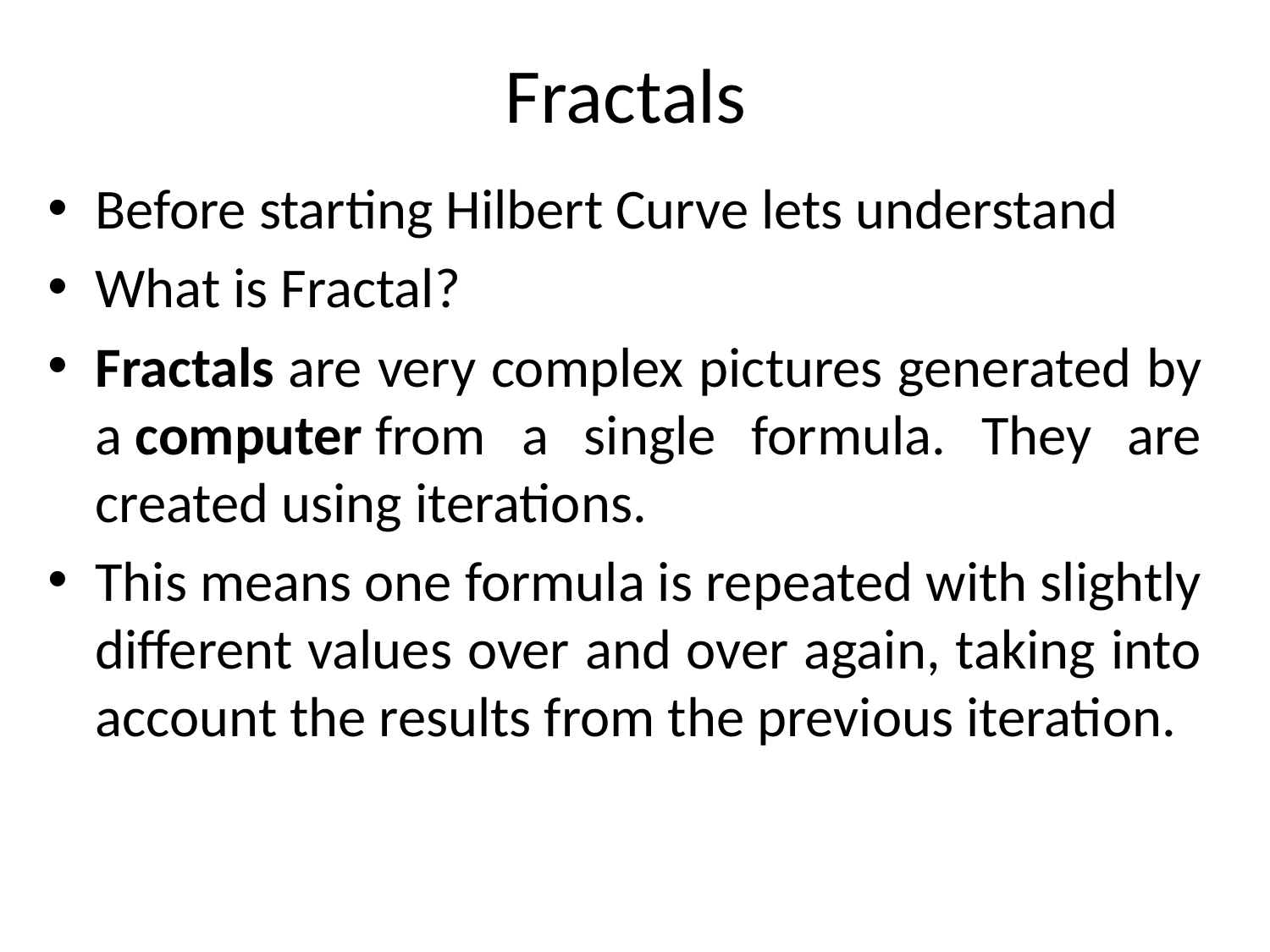

# Fractals
Before starting Hilbert Curve lets understand
What is Fractal?
Fractals are very complex pictures generated by a computer from a single formula. They are created using iterations.
This means one formula is repeated with slightly different values over and over again, taking into account the results from the previous iteration.